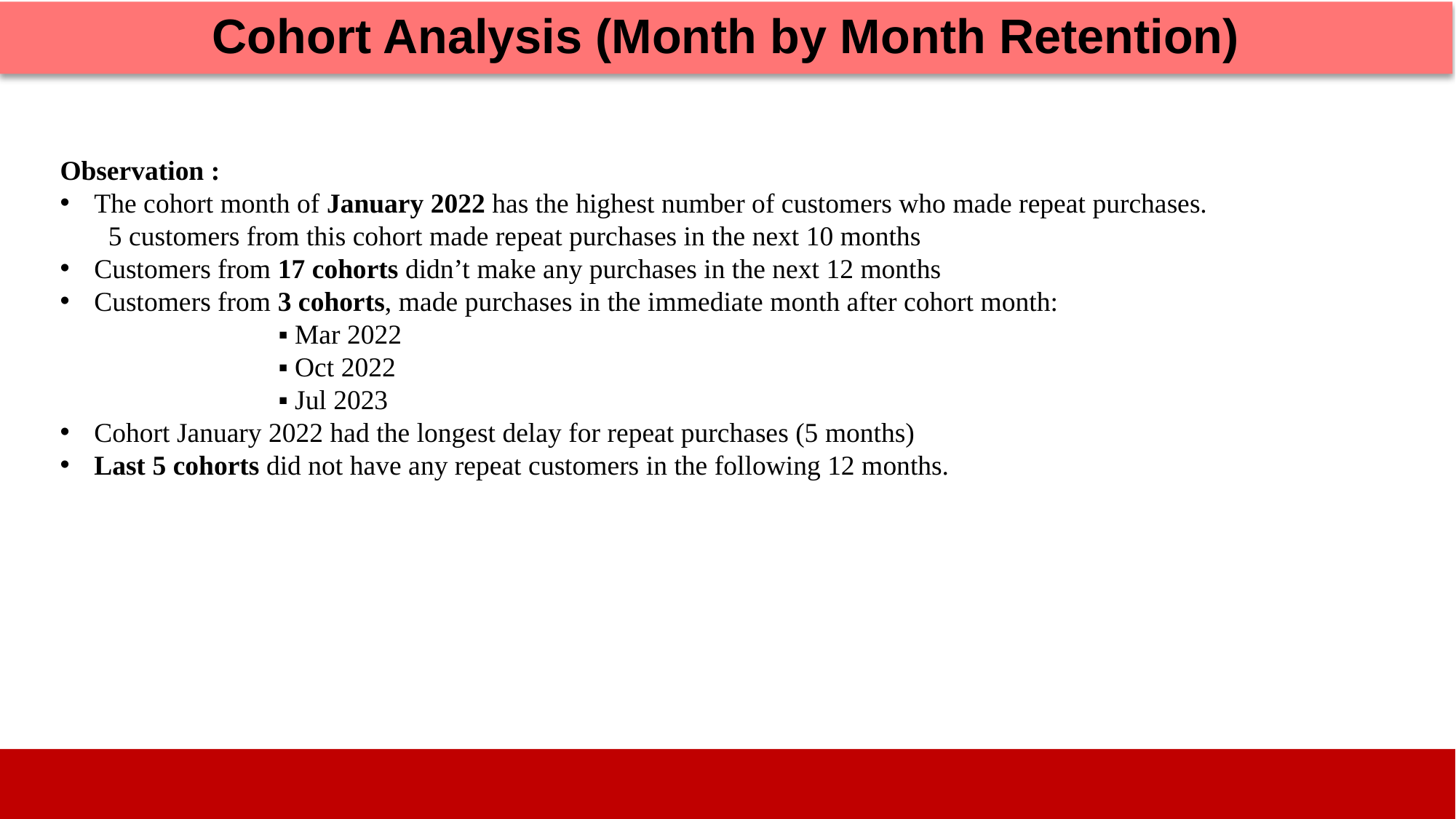

Cohort Analysis (Month by Month Retention)
Observation :
The cohort month of January 2022 has the highest number of customers who made repeat purchases.
       5 customers from this cohort made repeat purchases in the next 10 months
Customers from 17 cohorts didn’t make any purchases in the next 12 months
Customers from 3 cohorts, made purchases in the immediate month after cohort month:
	▪ Mar 2022
	▪ Oct 2022
	▪ Jul 2023
Cohort January 2022 had the longest delay for repeat purchases (5 months)
Last 5 cohorts did not have any repeat customers in the following 12 months.

Image source: icons8`